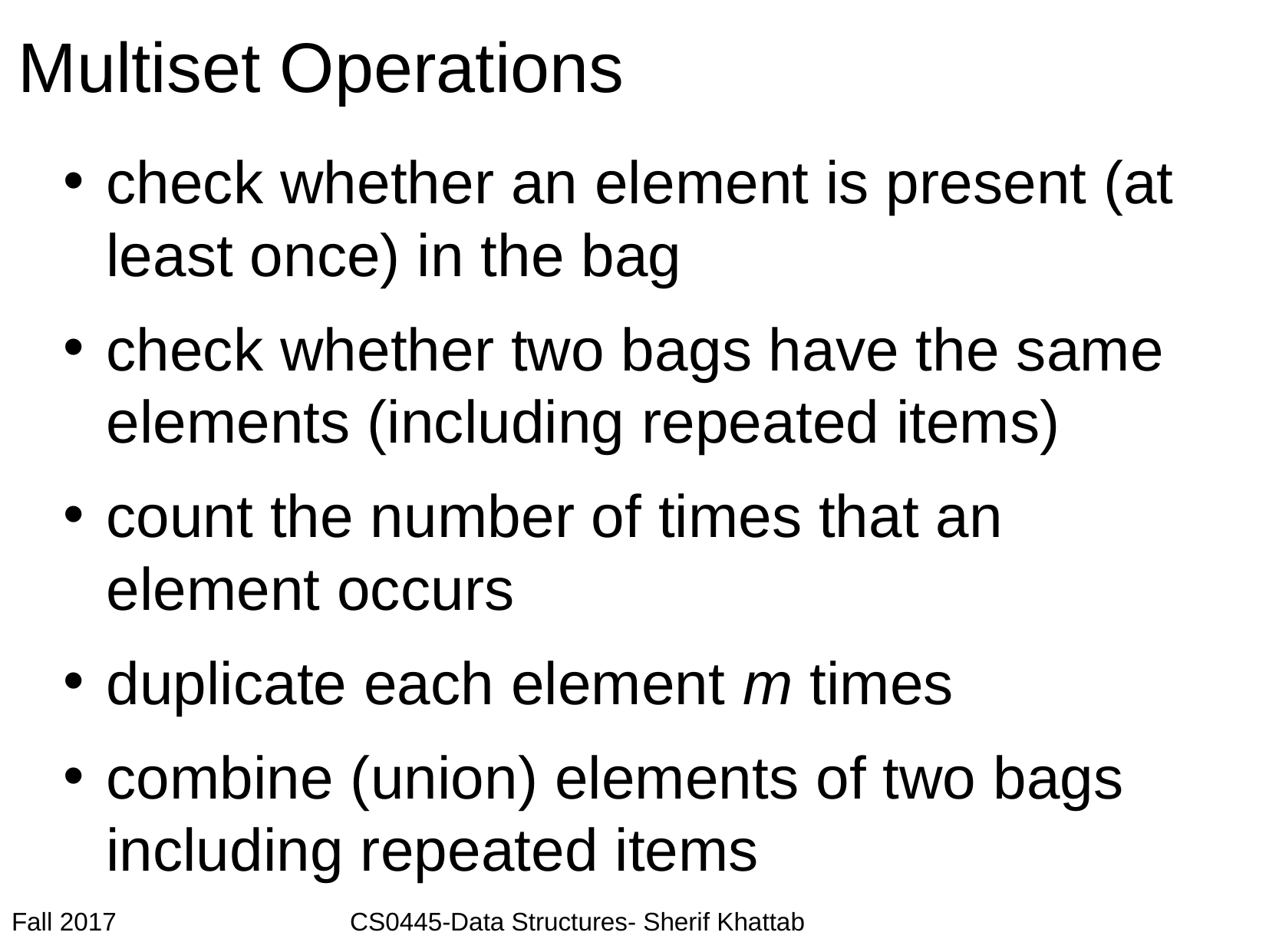

# Multiset Operations
check whether an element is present (at least once) in the bag
check whether two bags have the same elements (including repeated items)
count the number of times that an  element occurs
duplicate each element m times
combine (union) elements of two bags including repeated items

Fall 2017                                 CS0445-Data Structures- Sherif Khattab
Fall 2017
8
CS0008 – Intro to Programming using Python – Sherif Khattab